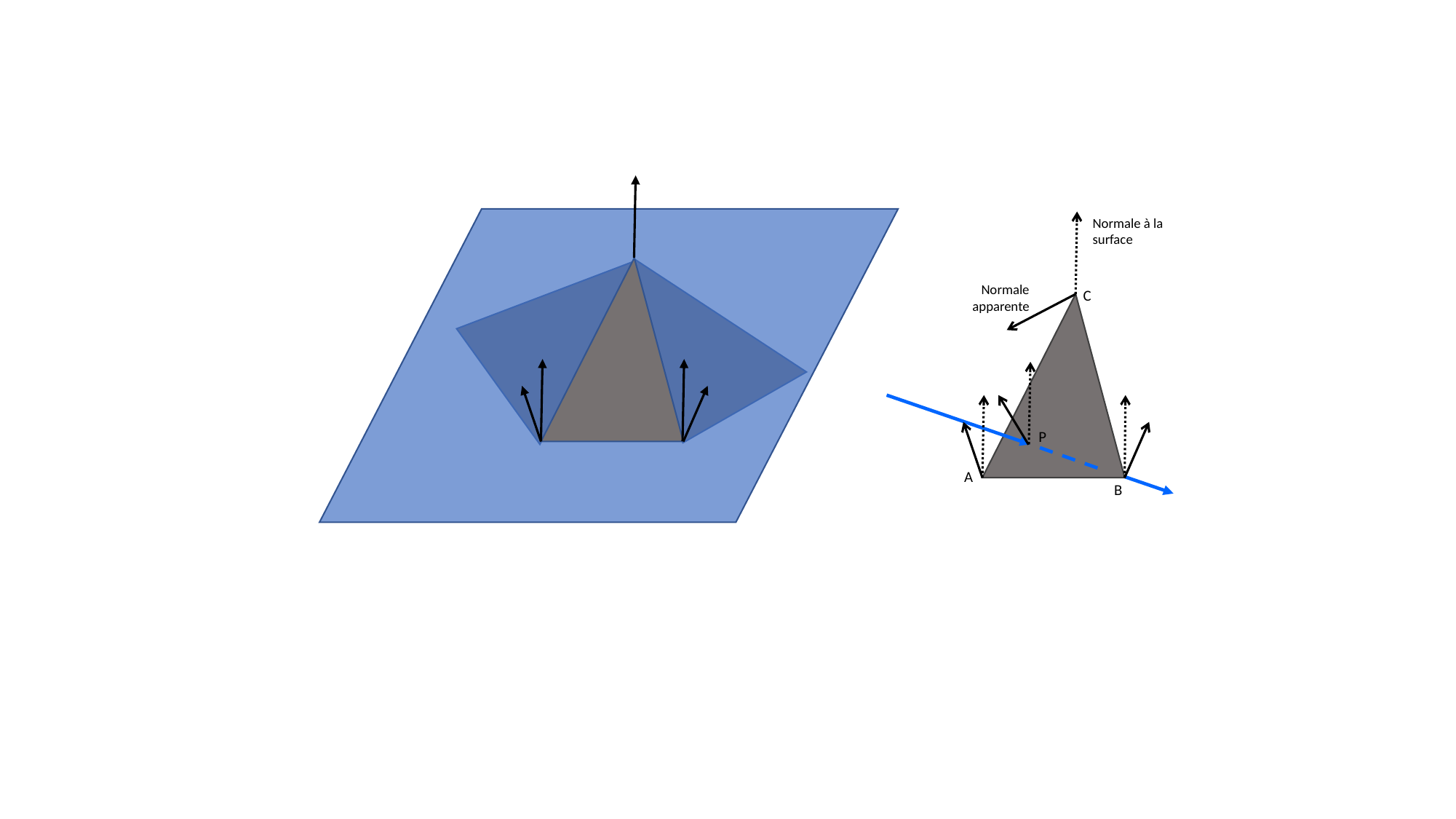

Normale à la surface

Normale apparente
C

P
A
B